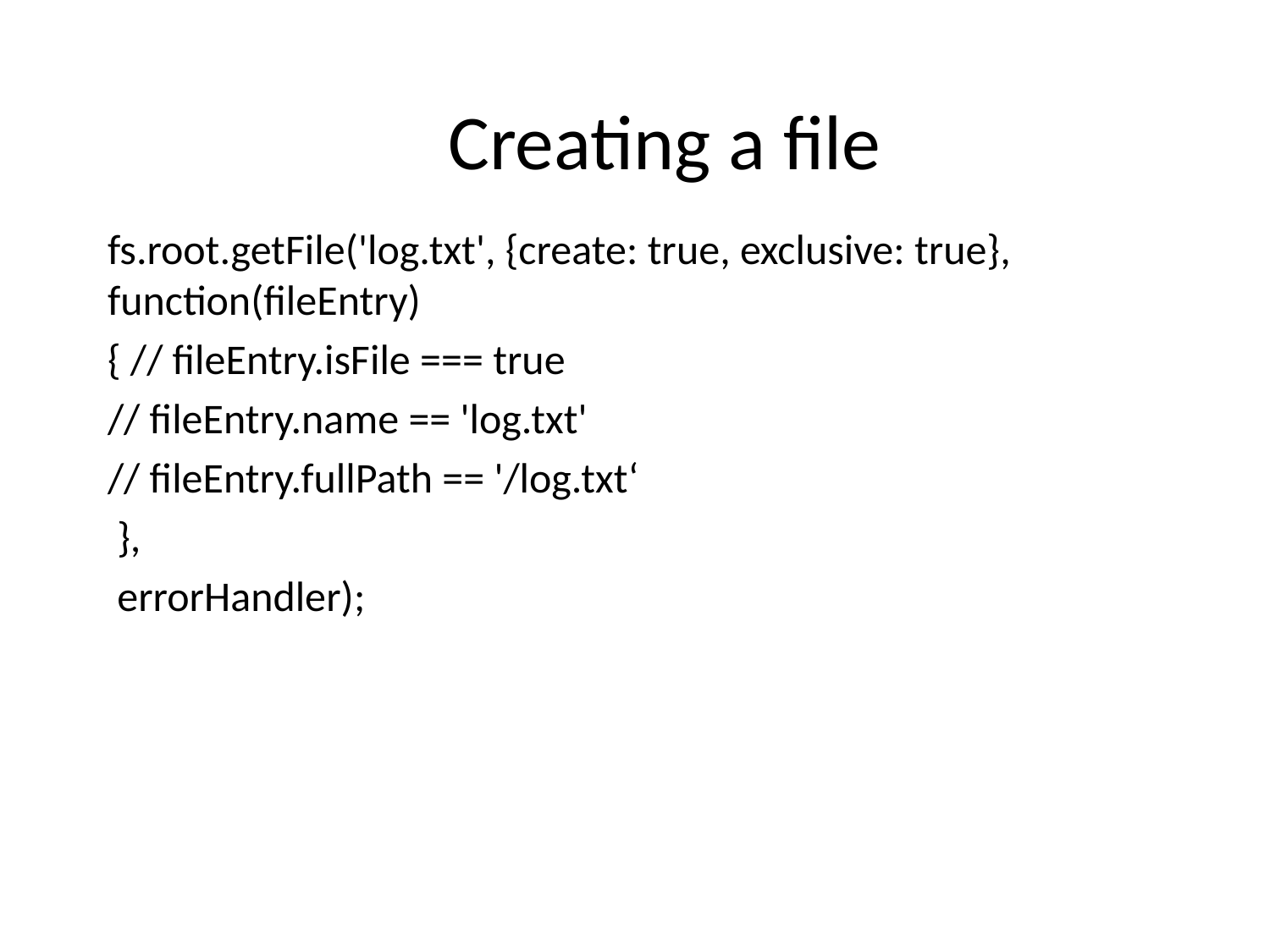

# Creating a file
fs.root.getFile('log.txt', {create: true, exclusive: true}, function(fileEntry)
{ // fileEntry.isFile === true
// fileEntry.name == 'log.txt'
// fileEntry.fullPath == '/log.txt‘
 },
 errorHandler);